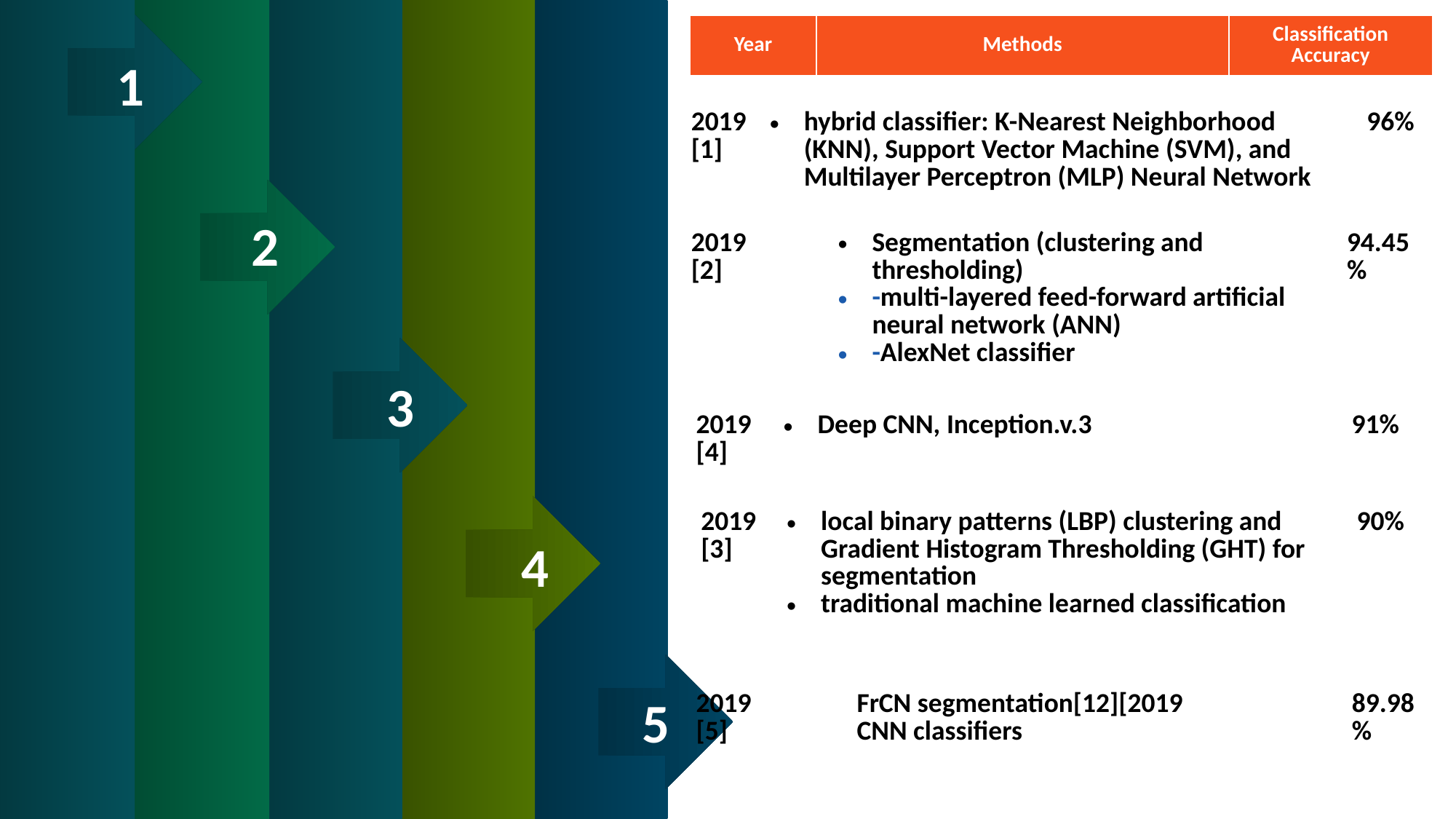

1

2

3

4

5
| Year | Methods | Classification Accuracy |
| --- | --- | --- |
| 2019 [1] | hybrid classifier: K-Nearest Neighborhood (KNN), Support Vector Machine (SVM), and Multilayer Perceptron (MLP) Neural Network | 96% |
| --- | --- | --- |
| 2019 [2] | Segmentation (clustering and thresholding) -multi-layered feed-forward artificial neural network (ANN) -AlexNet classifier | 94.45% |
| --- | --- | --- |
| 2019 [4] | Deep CNN, Inception.v.3 | 91% |
| --- | --- | --- |
| 2019 [3] | local binary patterns (LBP) clustering and Gradient Histogram Thresholding (GHT) for segmentation traditional machine learned classification | 90% |
| --- | --- | --- |
| 2019 [5] | FrCN segmentation[12][2019 CNN classifiers | 89.98 % |
| --- | --- | --- |